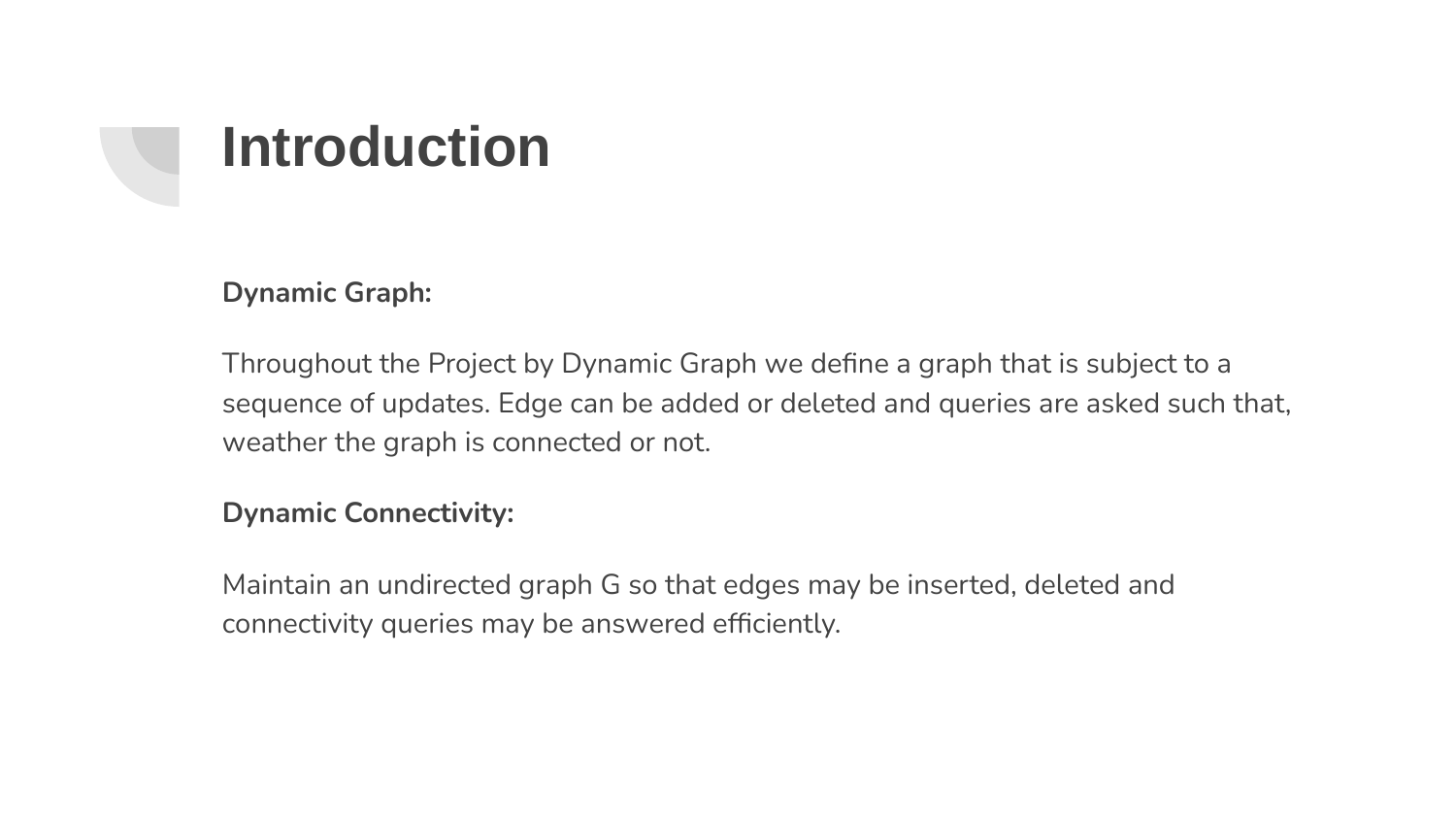

# Introduction
Dynamic Graph:
Throughout the Project by Dynamic Graph we define a graph that is subject to a sequence of updates. Edge can be added or deleted and queries are asked such that, weather the graph is connected or not.
Dynamic Connectivity:
Maintain an undirected graph G so that edges may be inserted, deleted and connectivity queries may be answered efficiently.